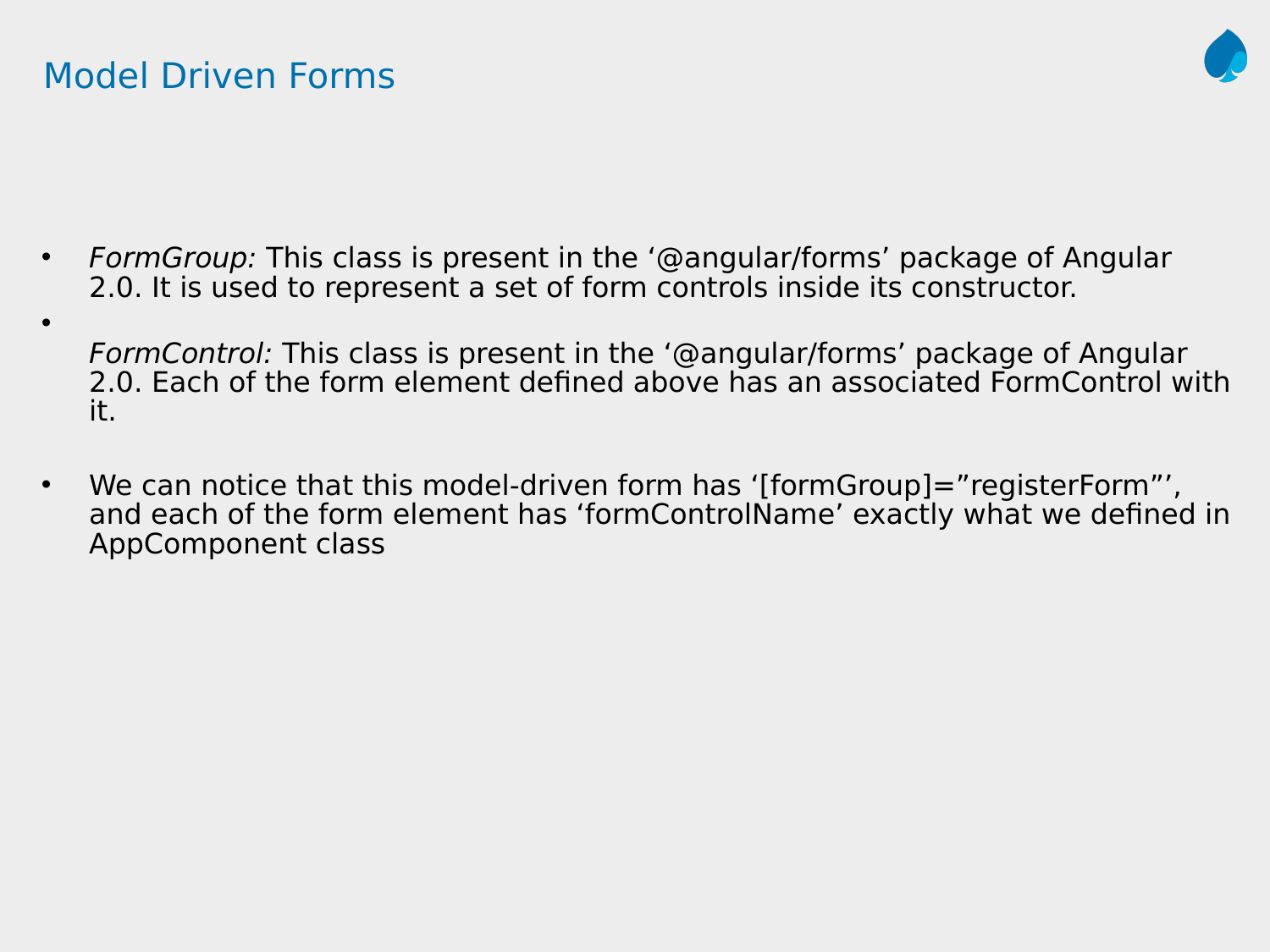

# Model Driven Forms

FormGroup: This class is present in the ‘@angular/forms’ package of Angular 2.0. It is used to represent a set of form controls inside its constructor.
FormControl: This class is present in the ‘@angular/forms’ package of Angular 2.0. Each of the form element defined above has an associated FormControl with it.

We can notice that this model-driven form has ‘[formGroup]=”registerForm”’, and each of the form element has ‘formControlName’ exactly what we defined in AppComponent class